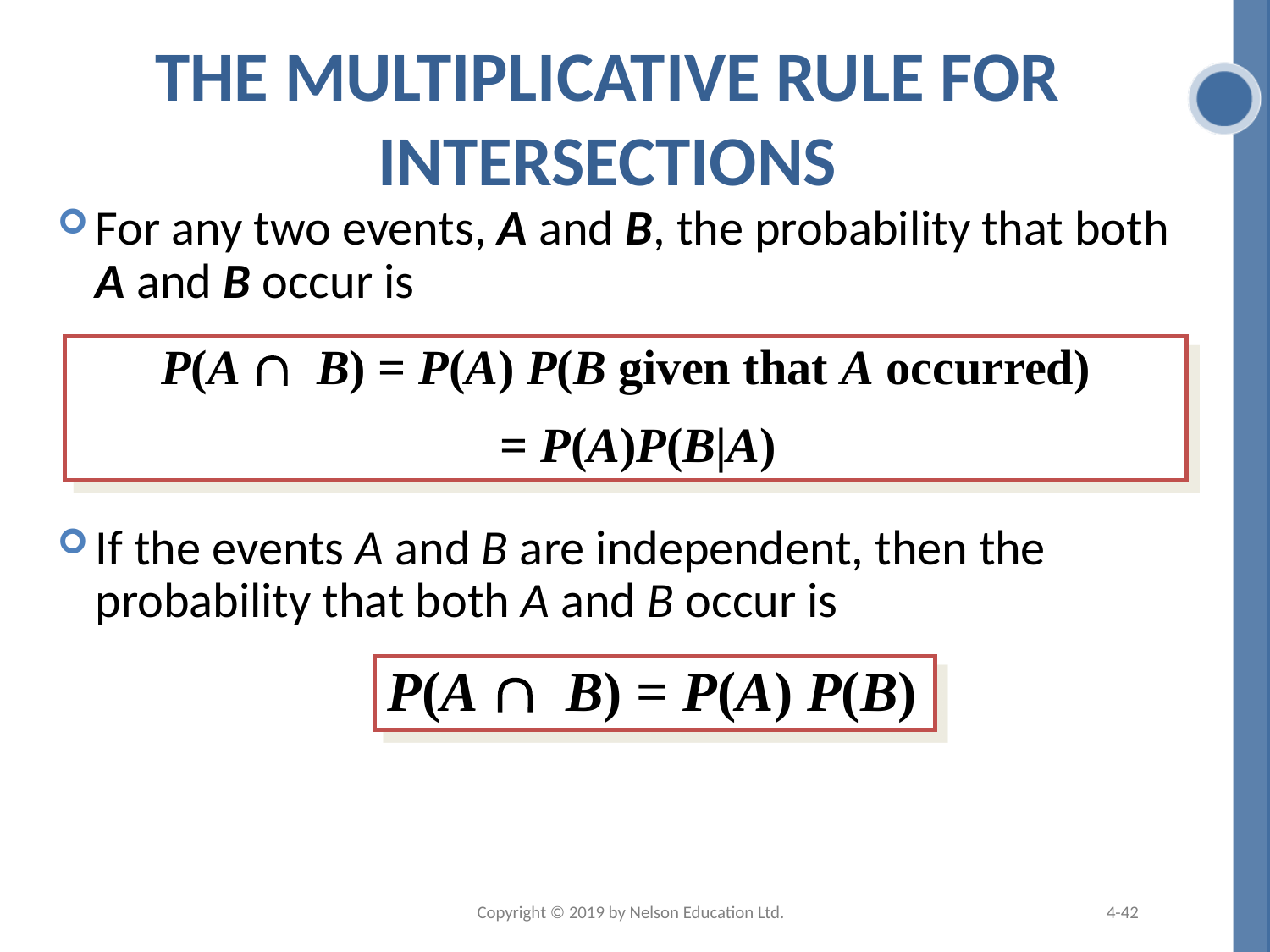

# The Multiplicative Rule for Intersections
For any two events, A and B, the probability that both A and B occur is

If the events A and B are independent, then the probability that both A and B occur is

    P(A ∩ B) = P(A) P(B given that A occurred)
  = P(A)P(B|A)
P(A ∩ B) = P(A) P(B)
Copyright © 2019 by Nelson Education Ltd.
4-42